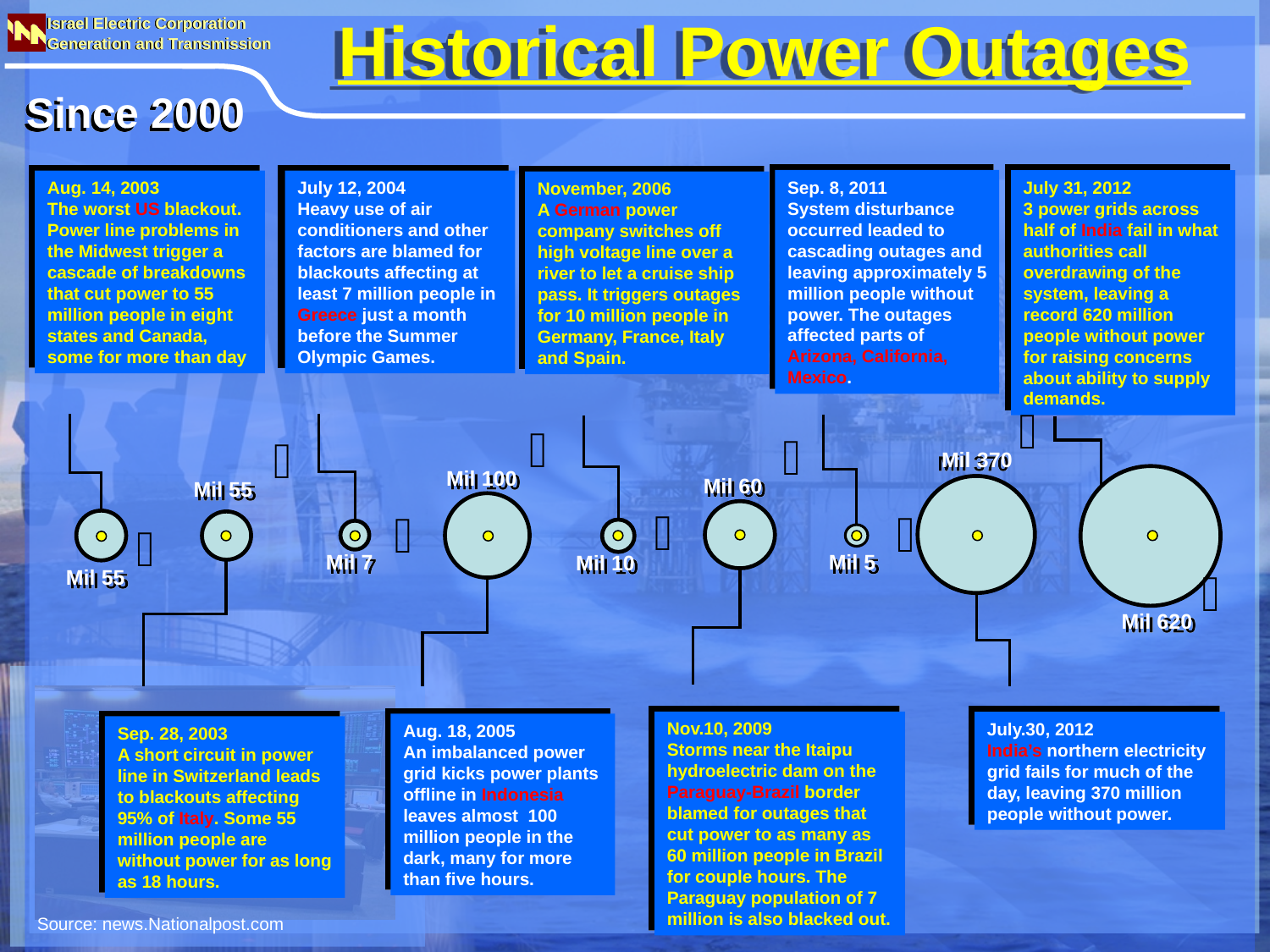

Historical Power Outages
Since 2000
Sep. 8, 2011
System disturbance occurred leaded to cascading outages and leaving approximately 5 million people without power. The outages affected parts of Arizona, California, Mexico.
July 31, 2012
3 power grids across half of India fail in what authorities call overdrawing of the system, leaving a record 620 million people without power for raising concerns about ability to supply
demands.
Aug. 14, 2003
The worst US blackout.
Power line problems in the Midwest trigger a cascade of breakdowns that cut power to 55 million people in eight states and Canada, some for more than day
July 12, 2004
Heavy use of air conditioners and other factors are blamed for blackouts affecting at least 7 million people in Greece just a month before the Summer Olympic Games.
November, 2006
A German power company switches off high voltage line over a river to let a cruise ship pass. It triggers outages for 10 million people in Germany, France, Italy and Spain.

370 Mil

100 Mil

60 Mil

620 Mil
55 Mil

55 Mil

10 Mil

7 Mil

5 Mil

Nov.10, 2009
Storms near the Itaipu hydroelectric dam on the Paraguay-Brazil border blamed for outages that cut power to as many as 60 million people in Brazil for couple hours. The Paraguay population of 7 million is also blacked out.
July.30, 2012
India’s northern electricity grid fails for much of the day, leaving 370 million people without power.
Aug. 18, 2005
An imbalanced power grid kicks power plants offline in Indonesia leaves almost  100 million people in the dark, many for more than five hours.
Sep. 28, 2003
A short circuit in power line in Switzerland leads to blackouts affecting 95% of Italy. Some 55 million people are without power for as long as 18 hours.
Source: news.Nationalpost.com